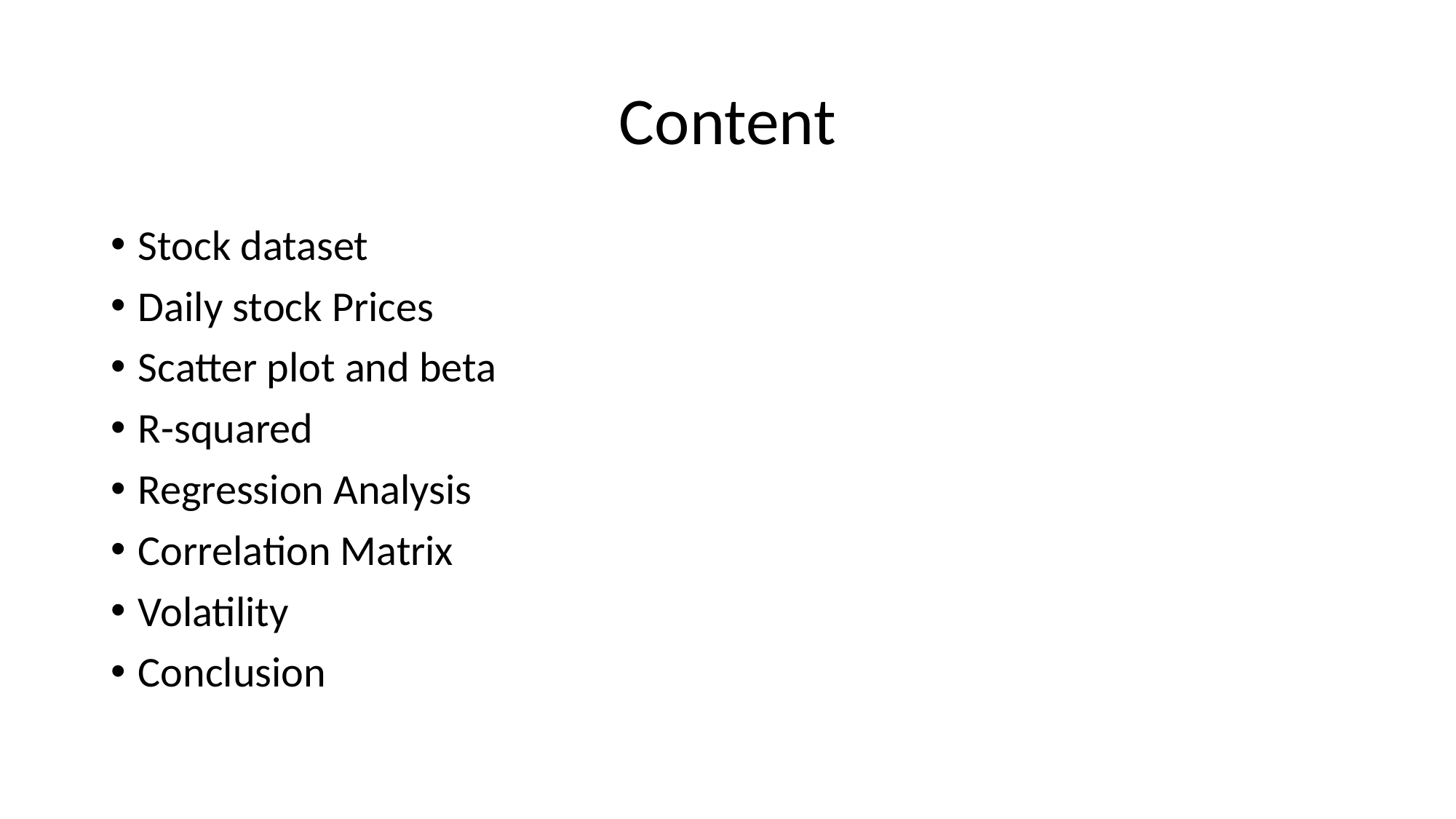

# Content
Stock dataset
Daily stock Prices
Scatter plot and beta
R-squared
Regression Analysis
Correlation Matrix
Volatility
Conclusion